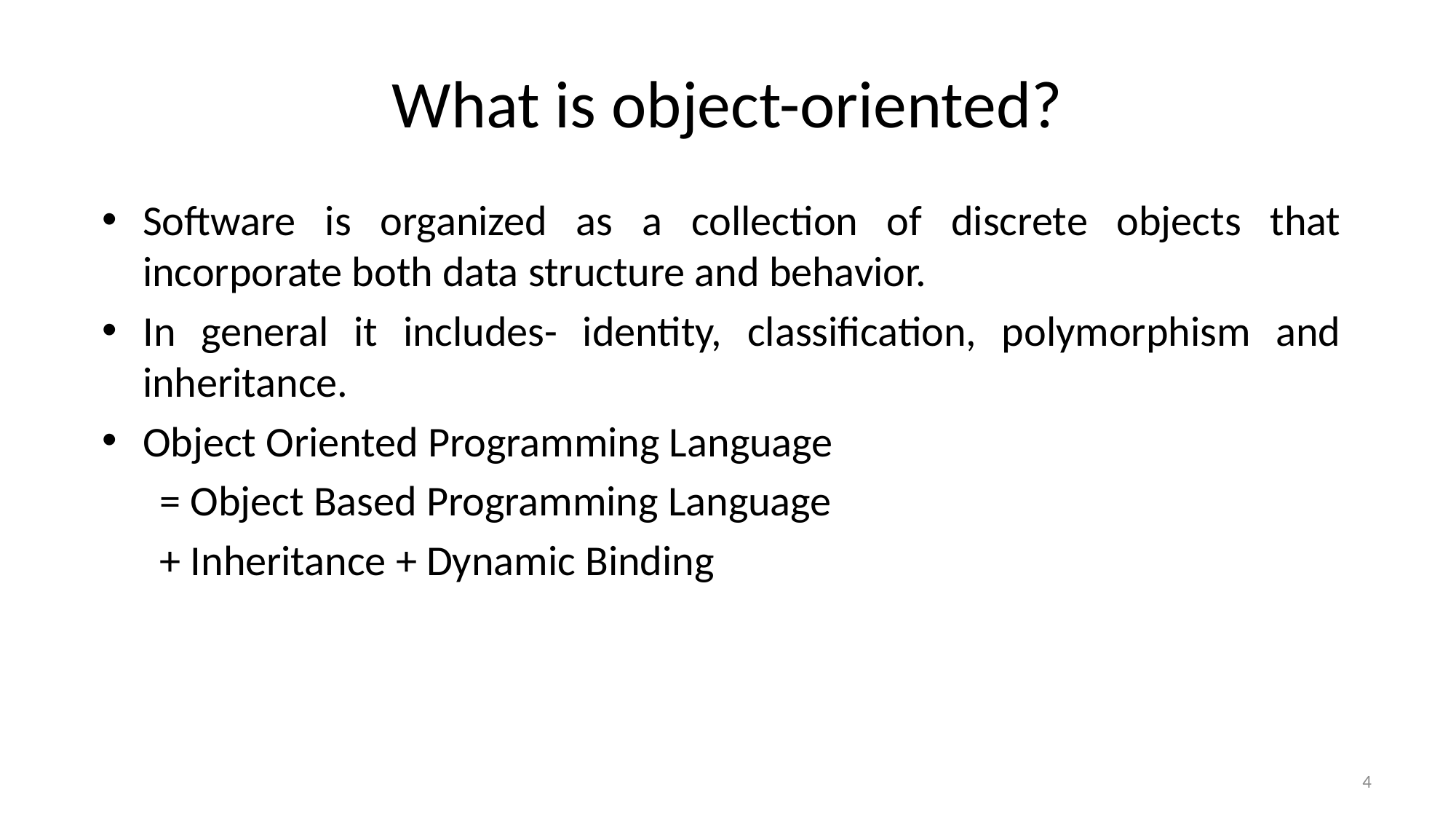

# What is object-oriented?
Software is organized as a collection of discrete objects that incorporate both data structure and behavior.
In general it includes- identity, classification, polymorphism and inheritance.
Object Oriented Programming Language
      = Object Based Programming Language
      + Inheritance + Dynamic Binding

4